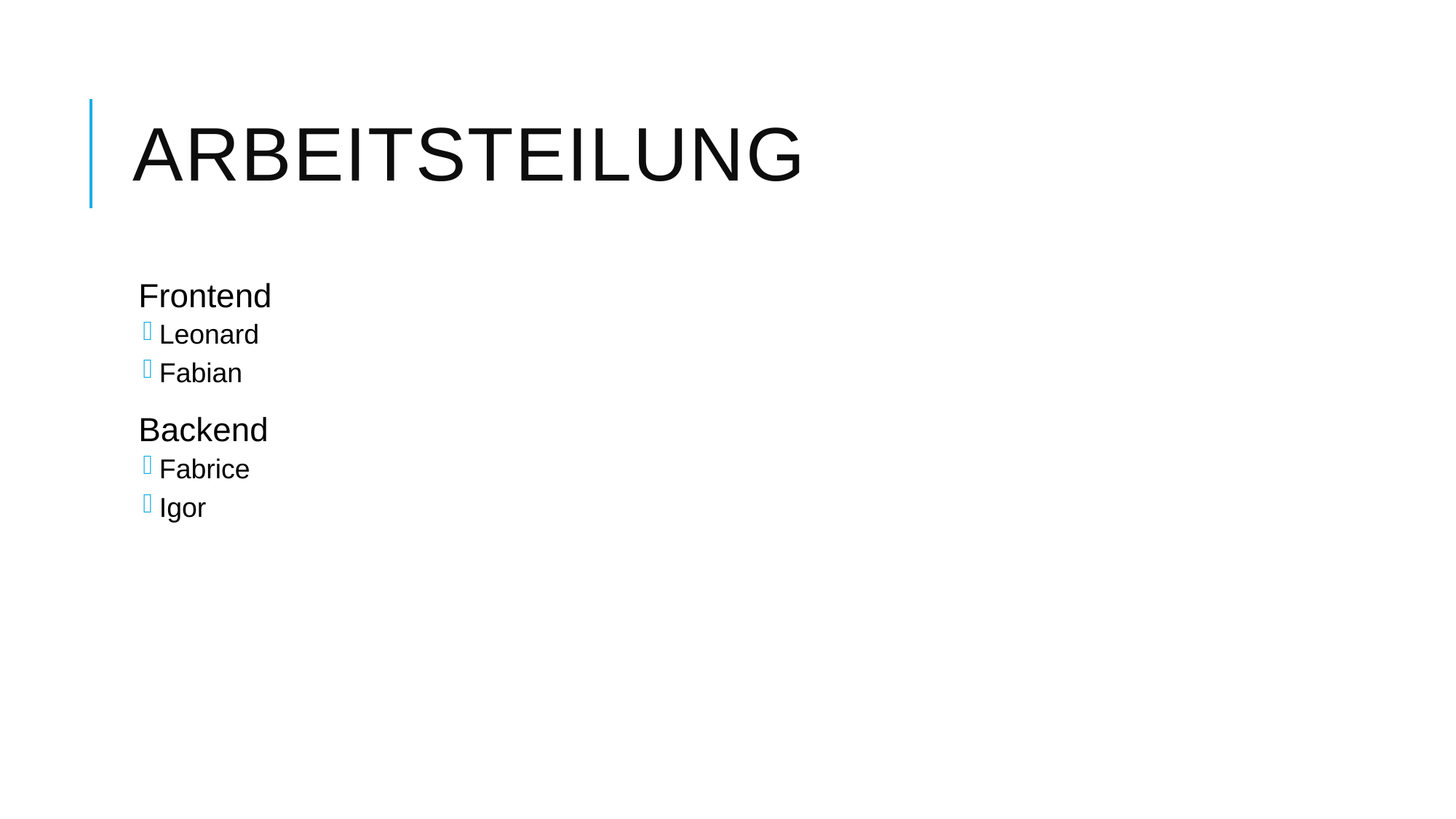

# Arbeitsteilung
Frontend
Leonard
Fabian
Backend
Fabrice
Igor